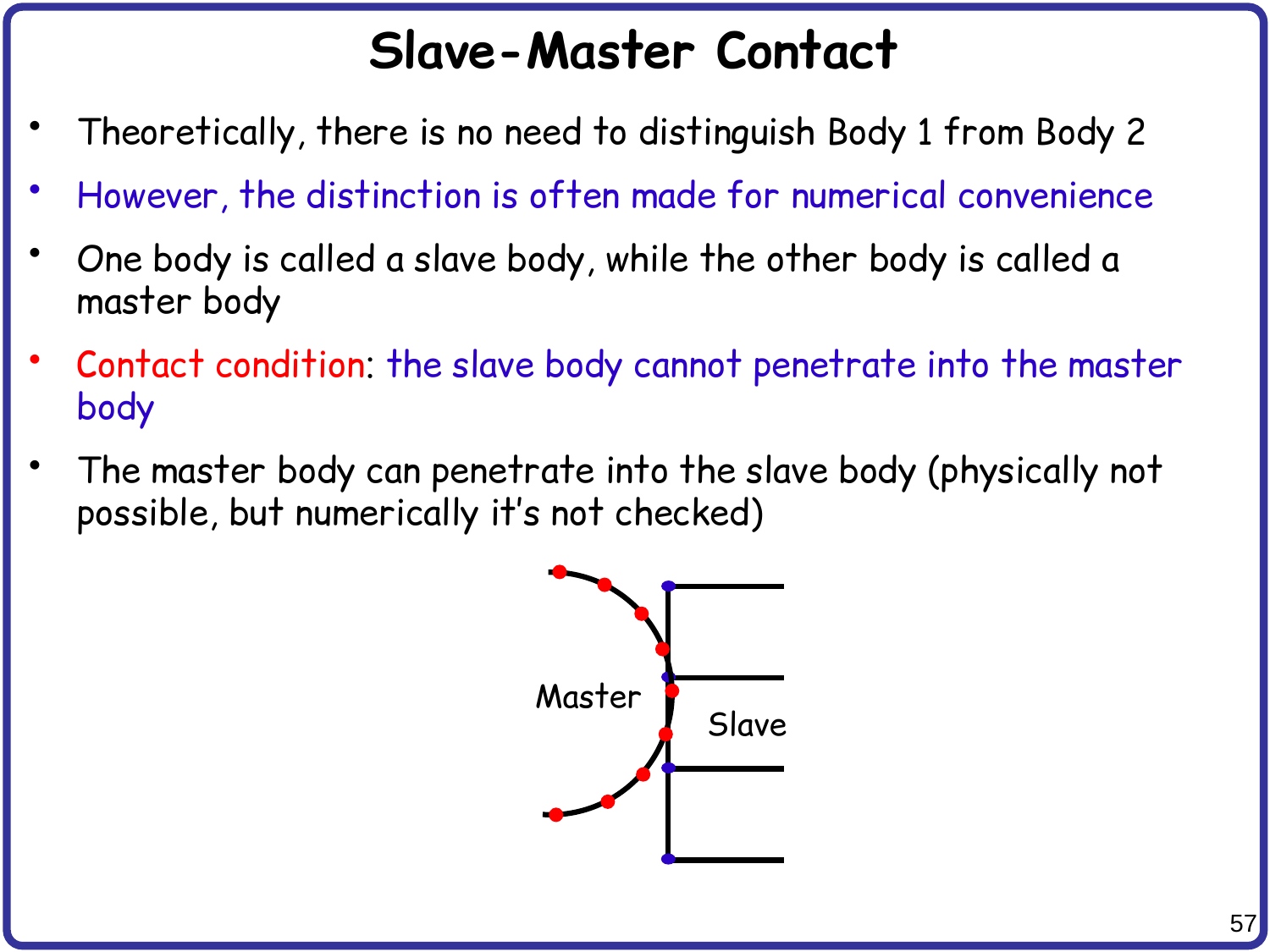

# Slave-Master Contact
Theoretically, there is no need to distinguish Body 1 from Body 2
However, the distinction is often made for numerical convenience
One body is called a slave body, while the other body is called a master body
Contact condition: the slave body cannot penetrate into the master body
The master body can penetrate into the slave body (physically not possible, but numerically it’s not checked)

Master
Slave